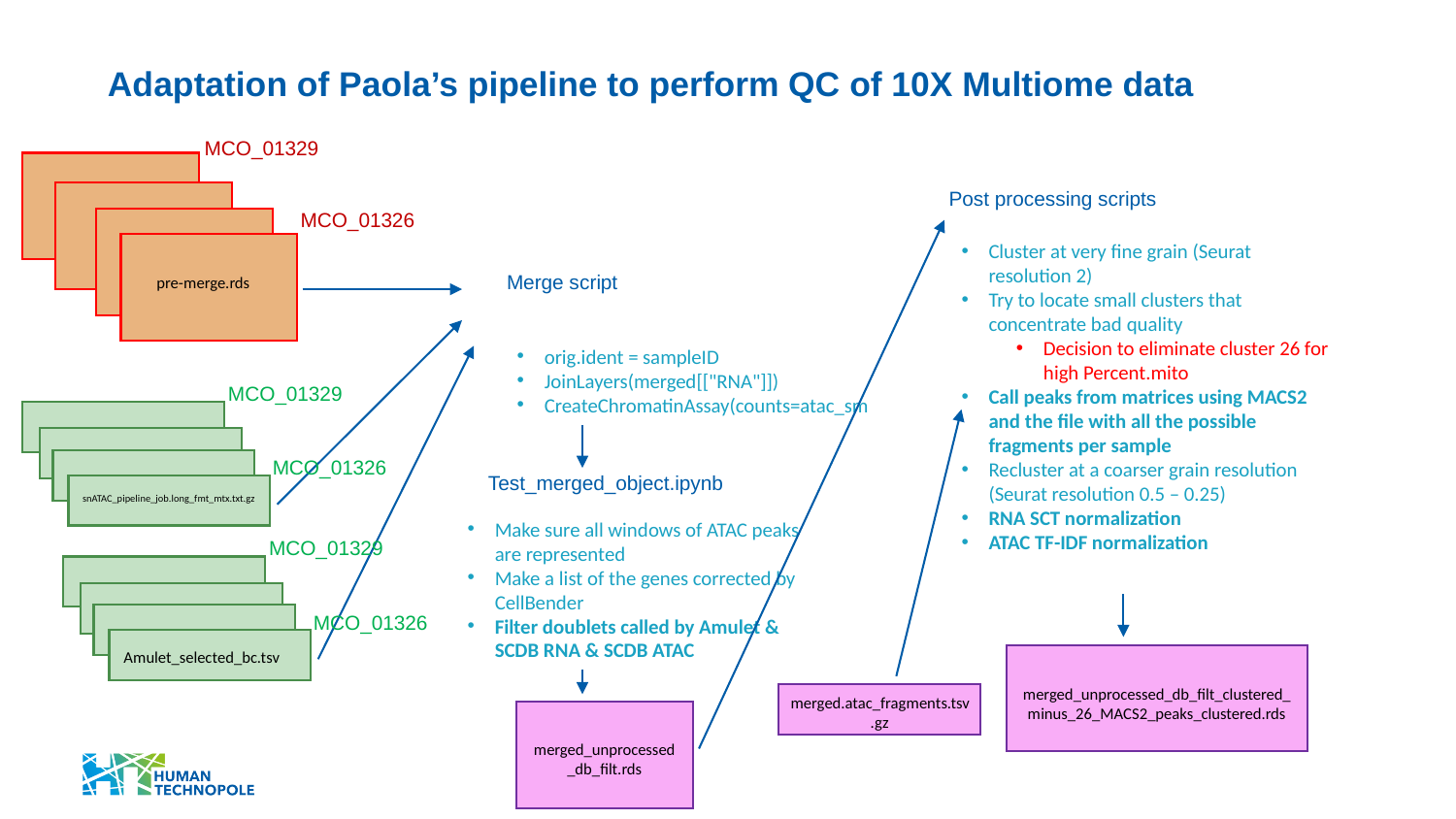

# Adaptation of Paola’s pipeline to perform QC of 10X Multiome data
MCO_01329

Post processing scripts

MCO_01326

Cluster at very fine grain (Seurat resolution 2)
Try to locate small clusters that concentrate bad quality
Decision to eliminate cluster 26 for high Percent.mito
Call peaks from matrices using MACS2 and the file with all the possible fragments per sample
Recluster at a coarser grain resolution (Seurat resolution 0.5 – 0.25)
RNA SCT normalization
ATAC TF-IDF normalization

Merge script
pre-merge.rds
5
orig.ident = sampleID
JoinLayers(merged[["RNA"]])
CreateChromatinAssay(counts=atac_sm
MCO_01329

MCO_01326

Test_merged_object.ipynb

snATAC_pipeline_job.long_fmt_mtx.txt.gz
Make sure all windows of ATAC peaks are represented
Make a list of the genes corrected by CellBender
Filter doublets called by Amulet & SCDB RNA & SCDB ATAC
MCO_01329

MCO_01326

Amulet_selected_bc.tsv

merged_unprocessed_db_filt_clustered_minus_26_MACS2_peaks_clustered.rds

merged.atac_fragments.tsv.gz

merged_unprocessed_db_filt.rds